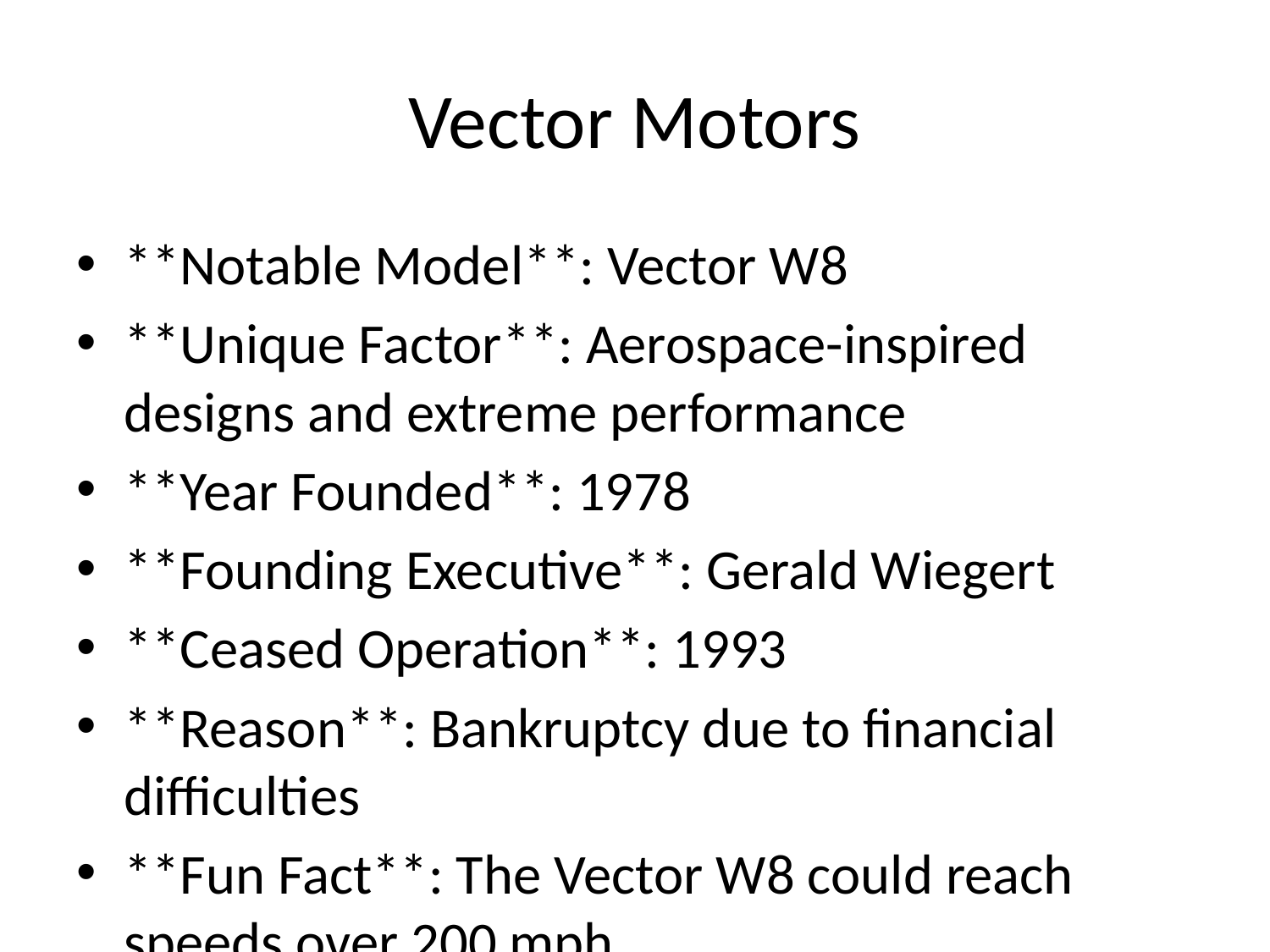

# Vector Motors
**Notable Model**: Vector W8
**Unique Factor**: Aerospace-inspired designs and extreme performance
**Year Founded**: 1978
**Founding Executive**: Gerald Wiegert
**Ceased Operation**: 1993
**Reason**: Bankruptcy due to financial difficulties
**Fun Fact**: The Vector W8 could reach speeds over 200 mph.